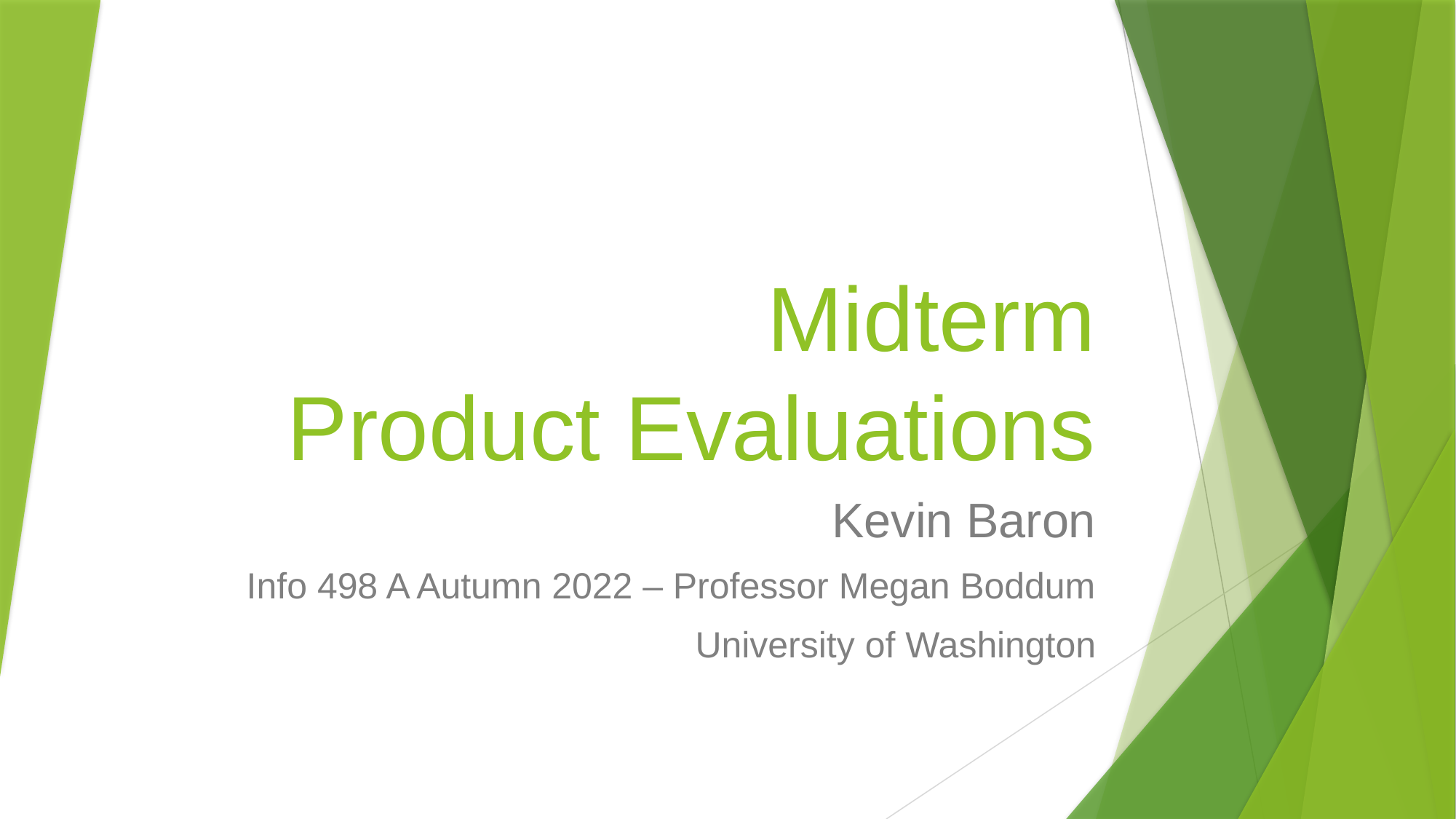

# Midterm Product Evaluations
Kevin Baron
Info 498 A Autumn 2022 – Professor Megan Boddum
University of Washington